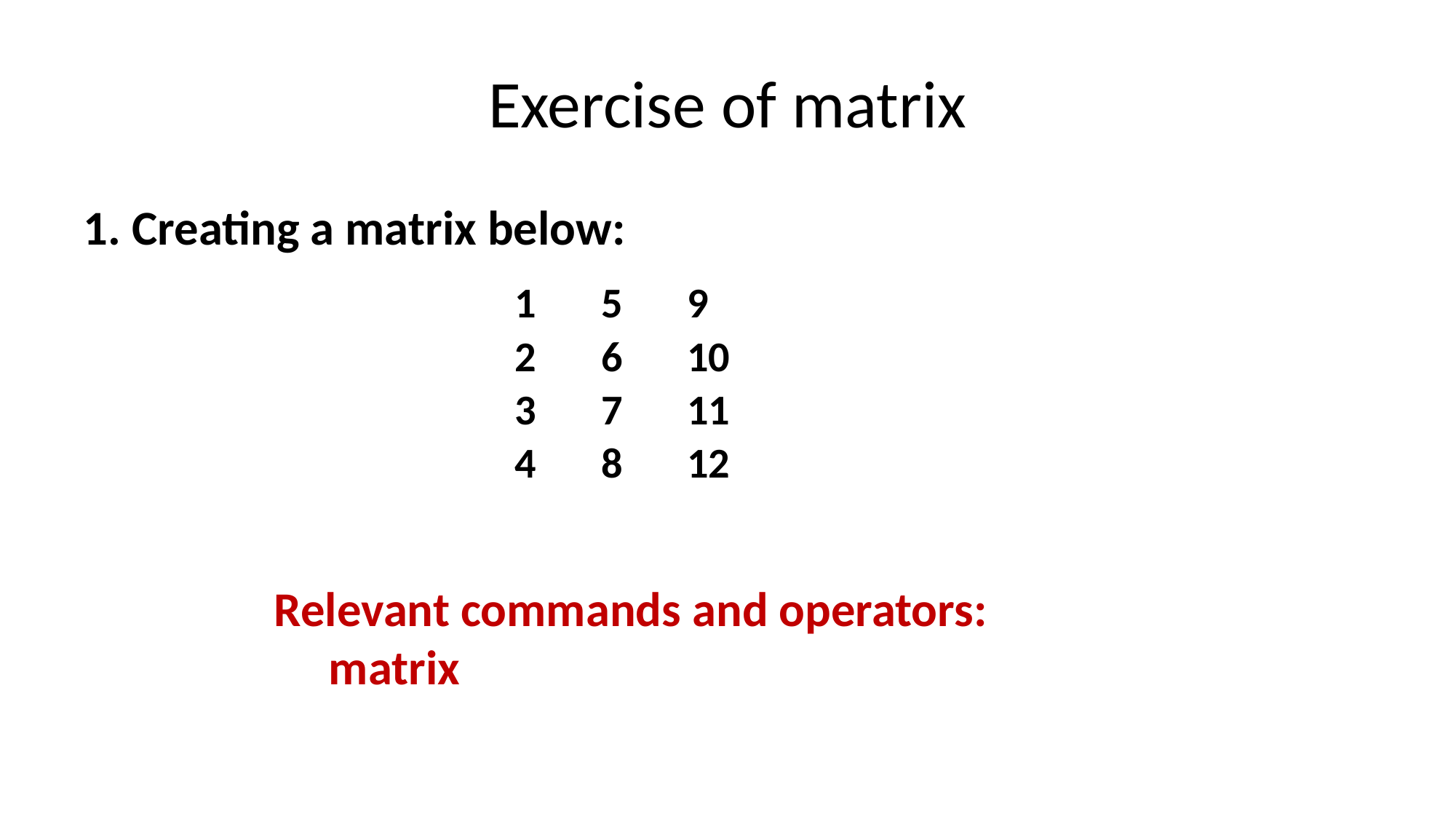

# Exercise of matrix
1. Creating a matrix below:

| 1 | 5 | 9 |
| --- | --- | --- |
| 2 | 6 | 10 |
| 3 | 7 | 11 |
| 4 | 8 | 12 |
Relevant commands and operators:
matrix